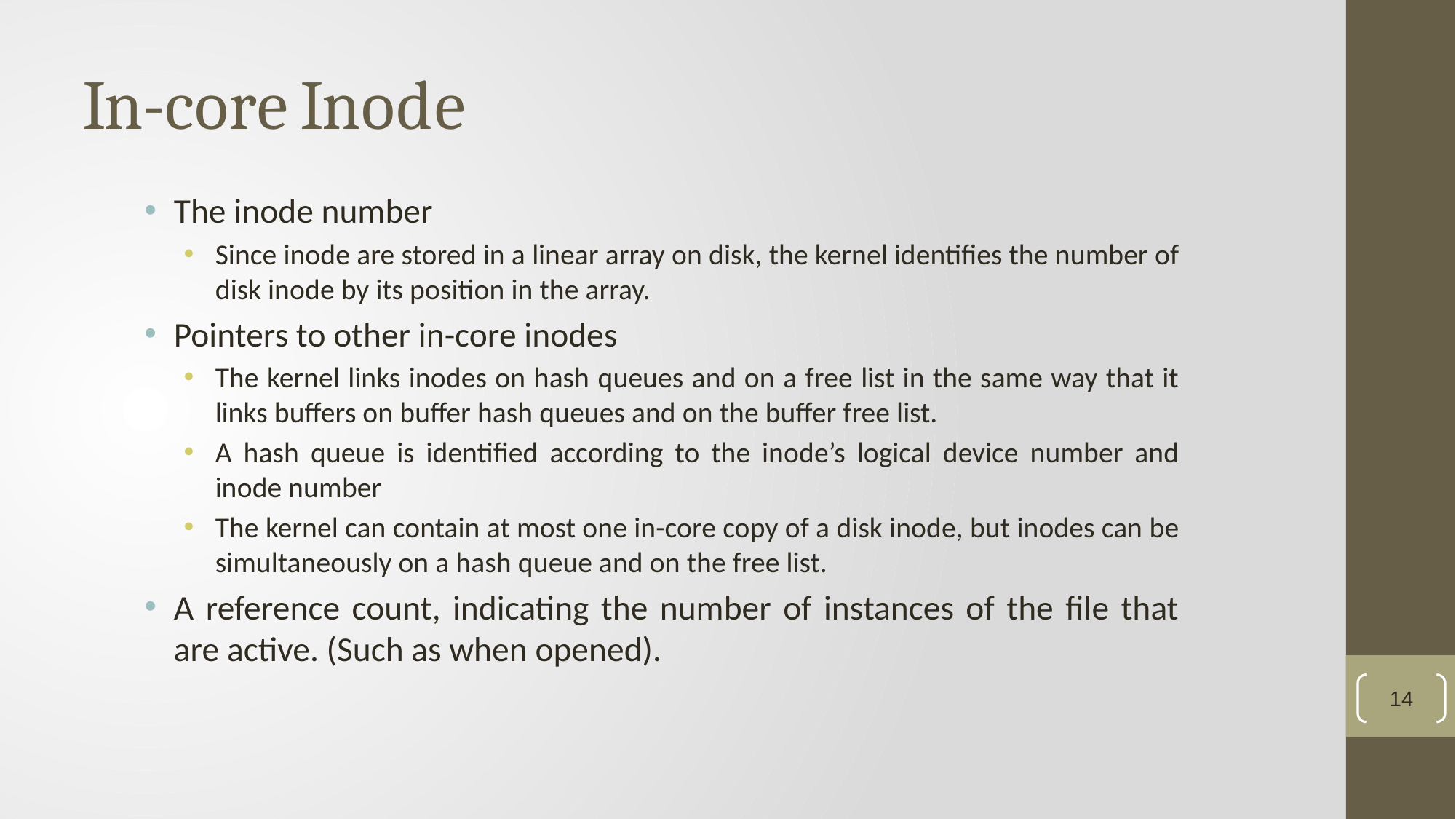

# In-core Inode
The inode number
Since inode are stored in a linear array on disk, the kernel identifies the number of disk inode by its position in the array.
Pointers to other in-core inodes
The kernel links inodes on hash queues and on a free list in the same way that it links buffers on buffer hash queues and on the buffer free list.
A hash queue is identified according to the inode’s logical device number and inode number
The kernel can contain at most one in-core copy of a disk inode, but inodes can be simultaneously on a hash queue and on the free list.
A reference count, indicating the number of instances of the file that are active. (Such as when opened).
14